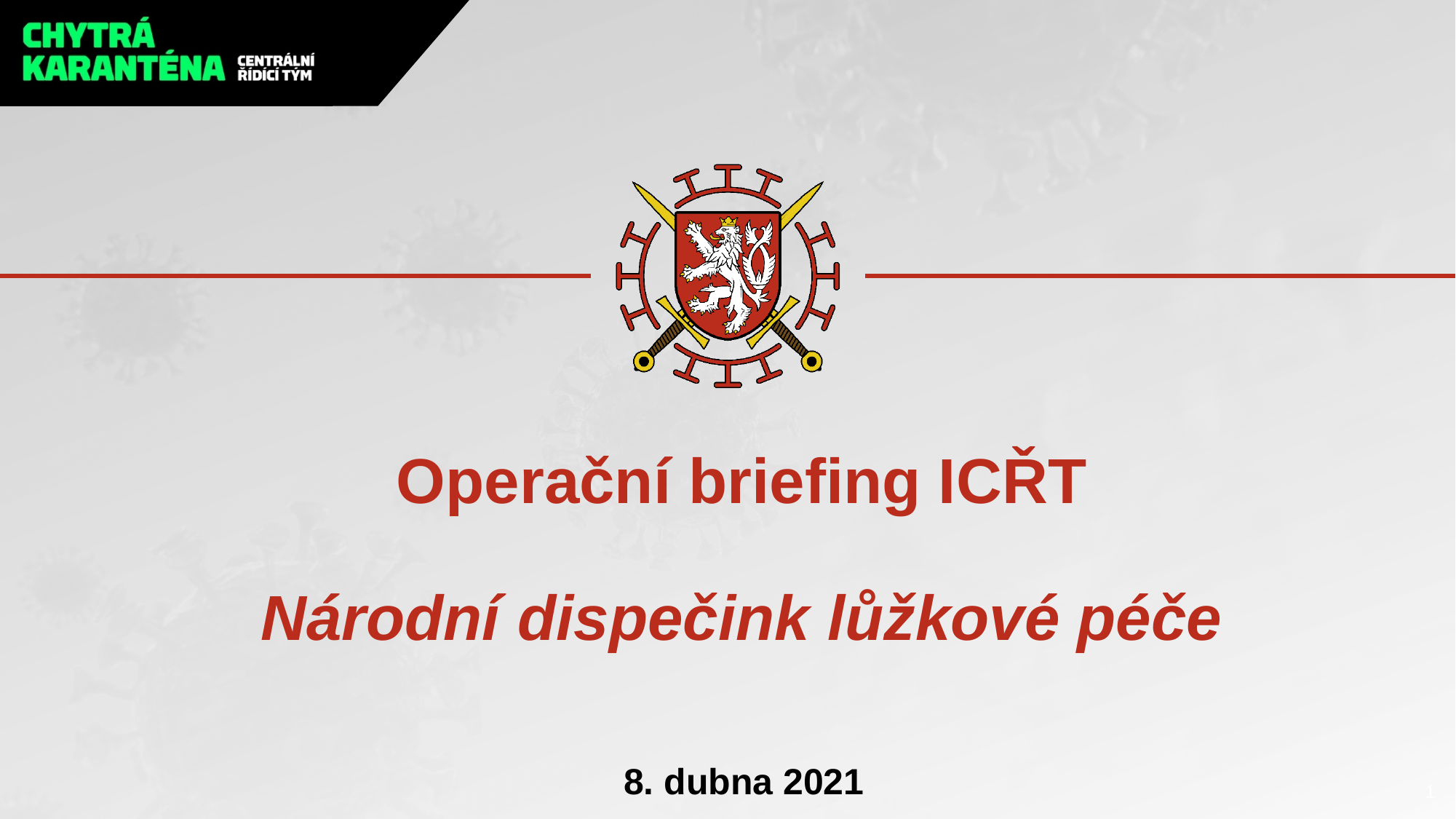

# Operační briefing ICŘT Národní dispečink lůžkové péče
8. dubna 2021
1